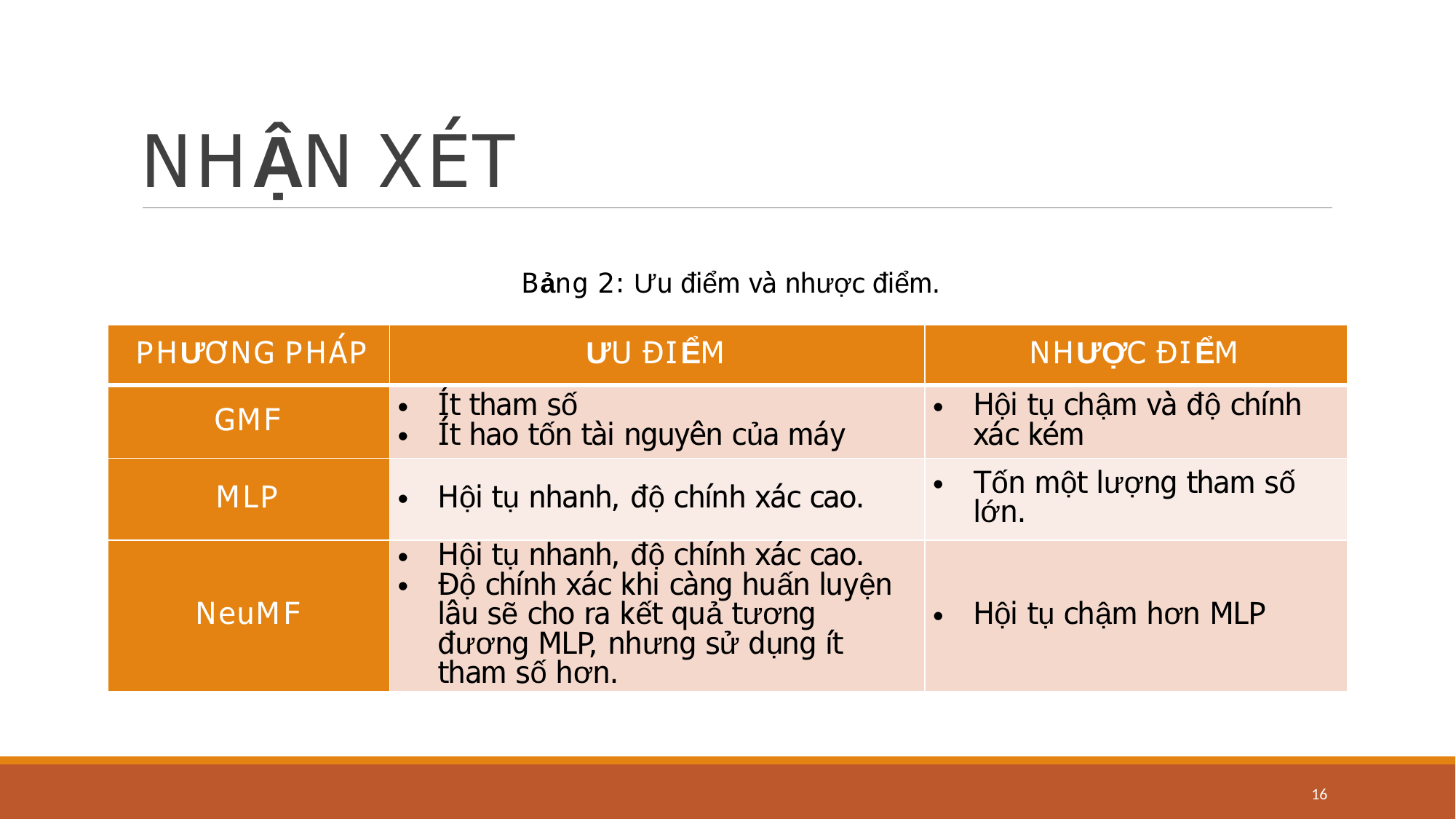

# NHẬN XÉT
Bảng 2: Ưu điểm và nhược điểm.
| PHƯƠNG PHÁP | ƯU ĐIỂM | NHƯỢC ĐIỂM |
| --- | --- | --- |
| GMF | Ít tham số Ít hao tốn tài nguyên của máy | Hội tụ chậm và độ chính xác kém |
| MLP | Hội tụ nhanh, độ chính xác cao. | Tốn một lượng tham số lớn. |
| NeuMF | Hội tụ nhanh, độ chính xác cao. Độ chính xác khi càng huấn luyện lâu sẽ cho ra kết quả tương đương MLP, nhưng sử dụng ít tham số hơn. | Hội tụ chậm hơn MLP |
16